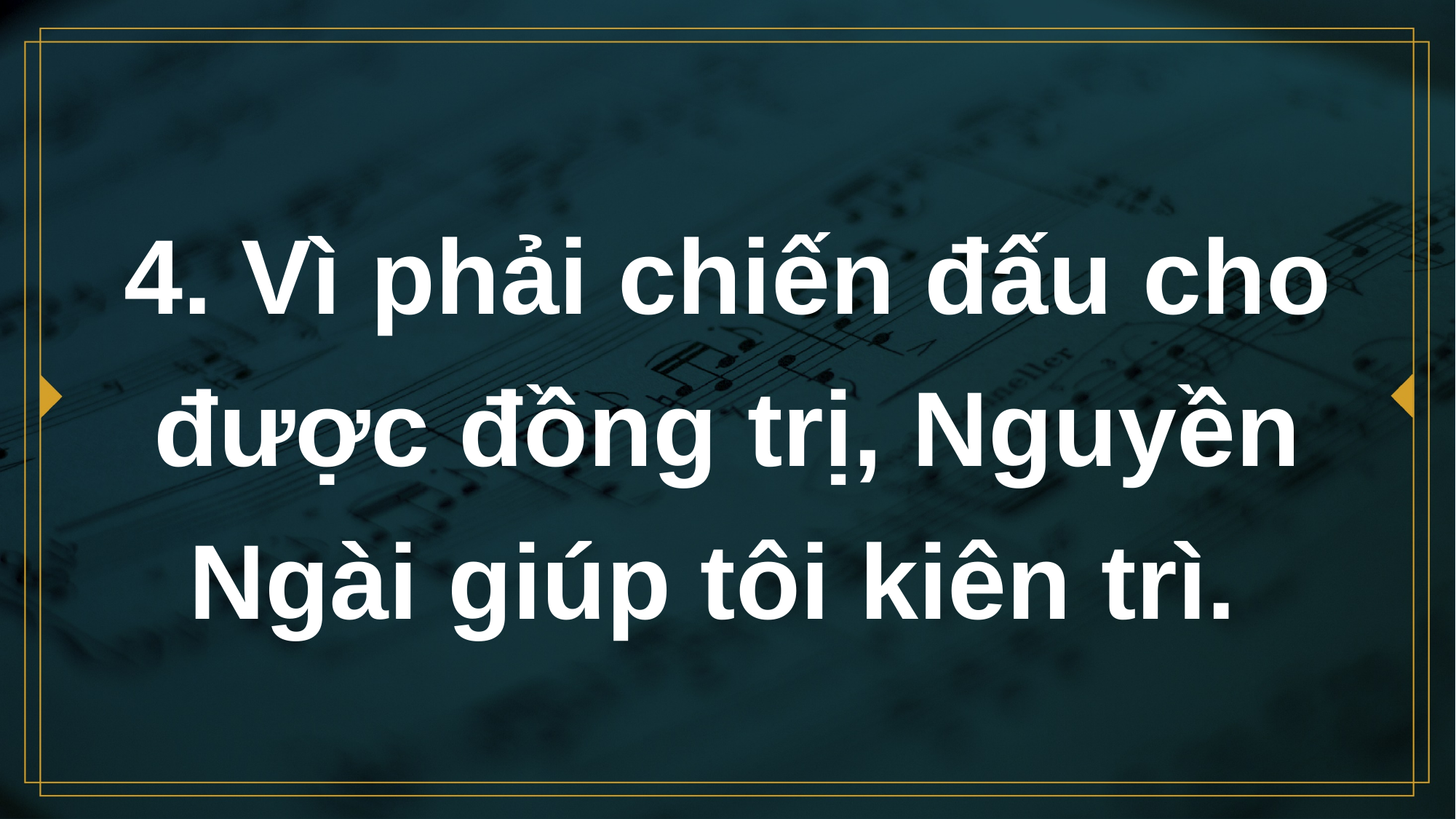

# 4. Vì phải chiến đấu cho được đồng trị, Nguyền Ngài giúp tôi kiên trì.